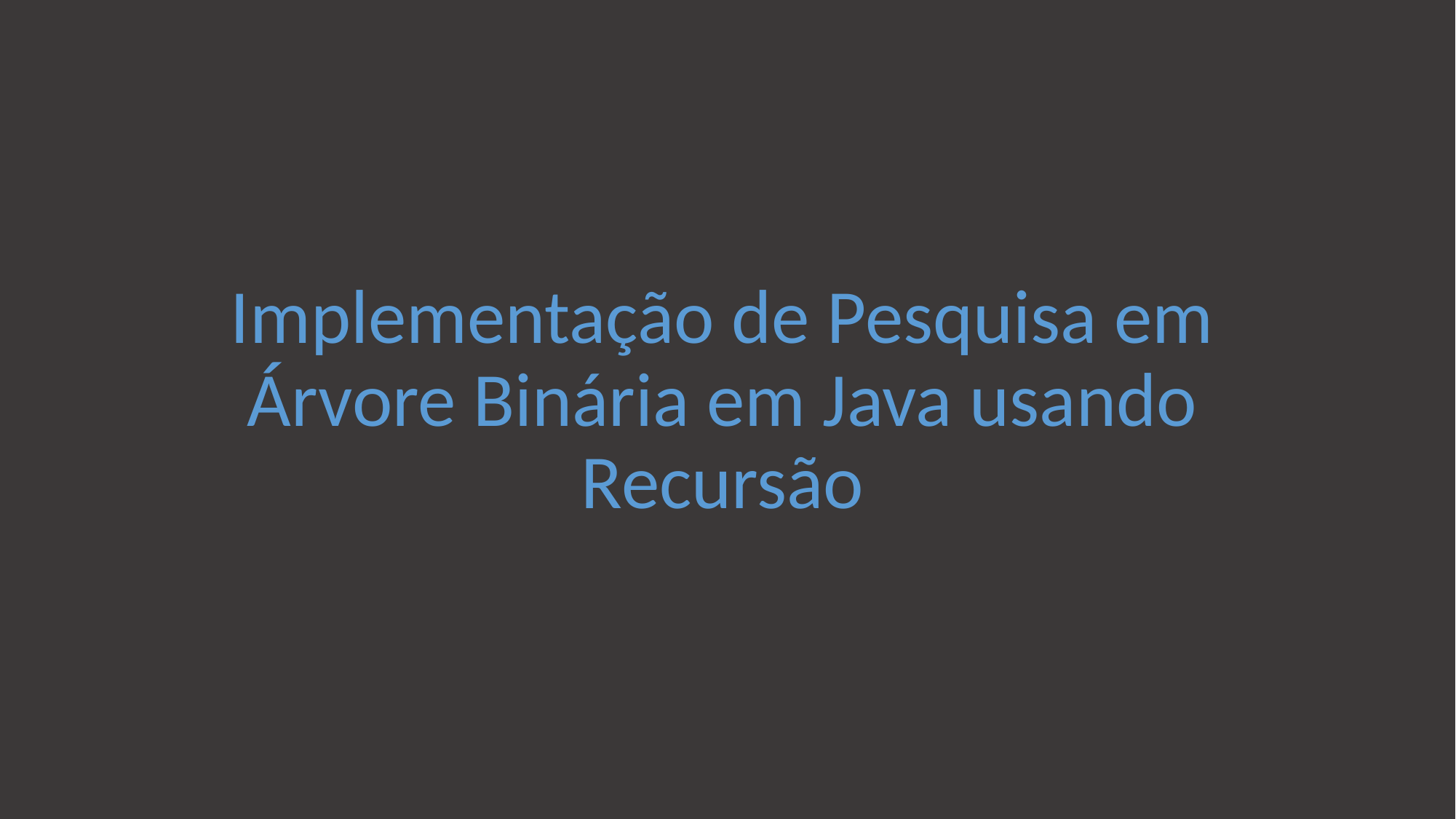

# Implementação de Pesquisa em Árvore Binária em Java usando Recursão